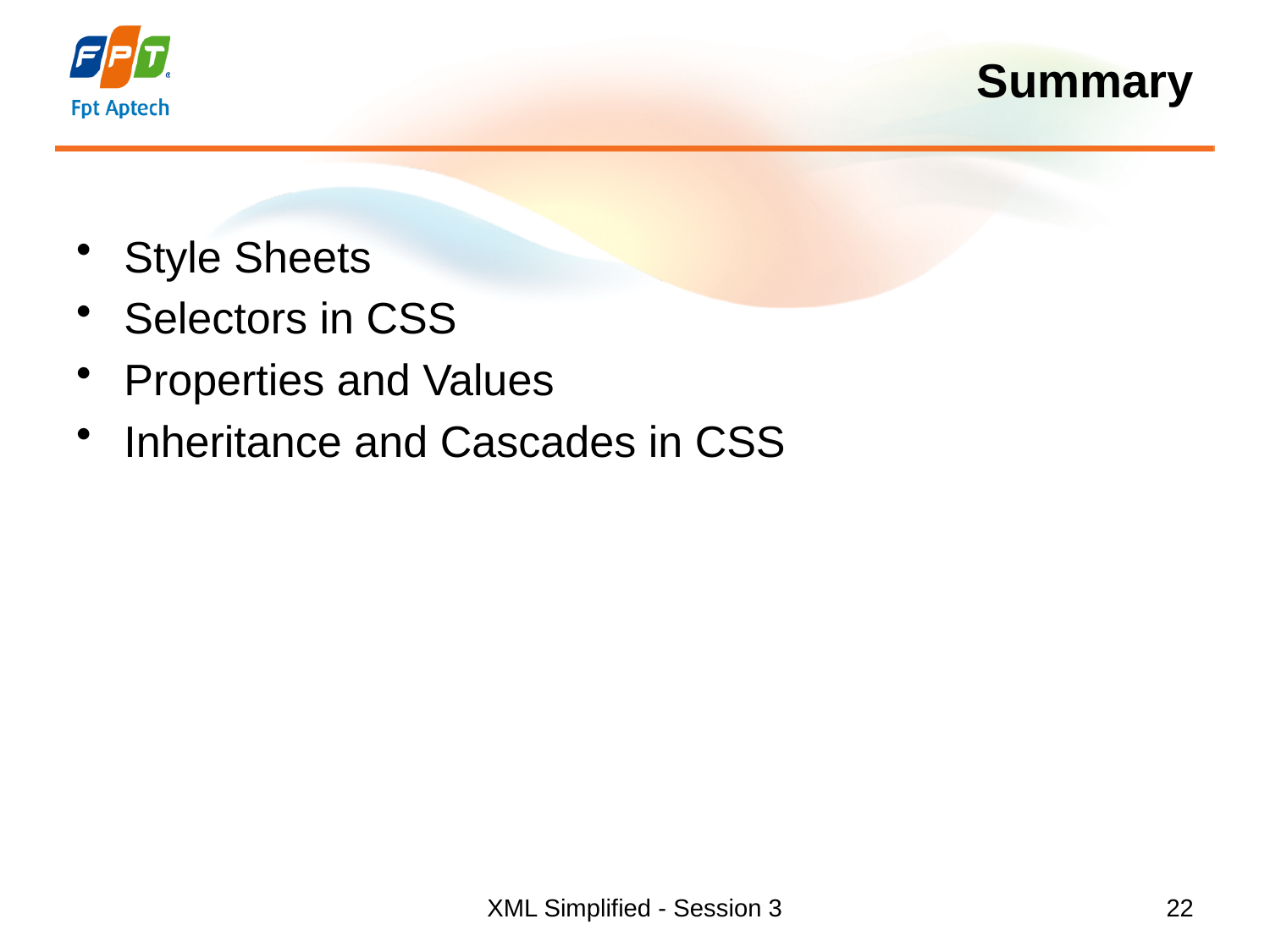

# Summary
Style Sheets
Selectors in CSS
Properties and Values
Inheritance and Cascades in CSS

XML Simplified - Session 3
 22